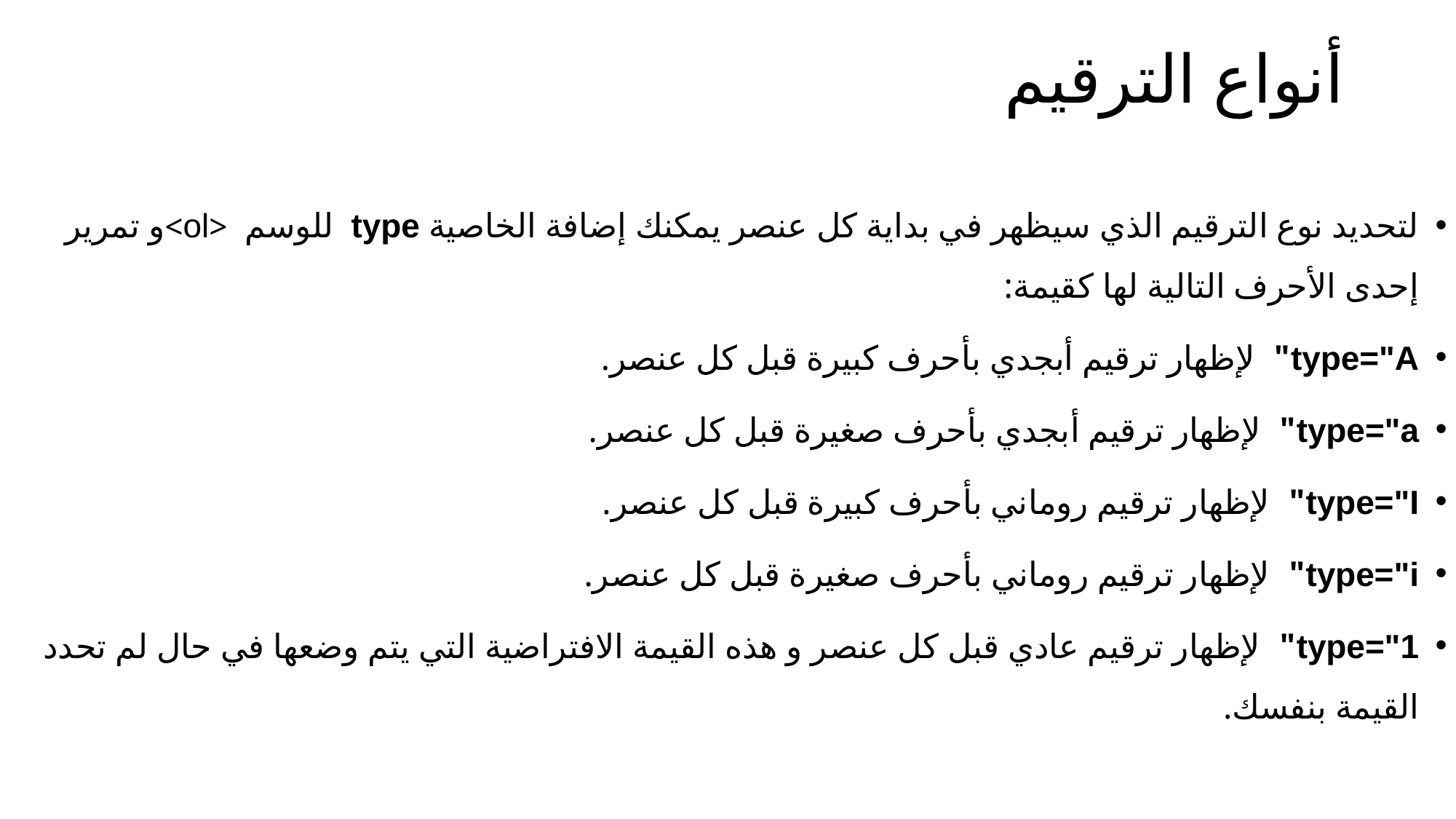

# أنواع الترقيم
لتحديد نوع الترقيم الذي سيظهر في بداية كل عنصر يمكنك إضافة الخاصية type  للوسم  <ol>و تمرير إحدى الأحرف التالية لها كقيمة:
type="A"  لإظهار ترقيم أبجدي بأحرف كبيرة قبل كل عنصر.
type="a"  لإظهار ترقيم أبجدي بأحرف صغيرة قبل كل عنصر.
type="I"  لإظهار ترقيم روماني بأحرف كبيرة قبل كل عنصر.
type="i"  لإظهار ترقيم روماني بأحرف صغيرة قبل كل عنصر.
type="1"  لإظهار ترقيم عادي قبل كل عنصر و هذه القيمة الافتراضية التي يتم وضعها في حال لم تحدد القيمة بنفسك.